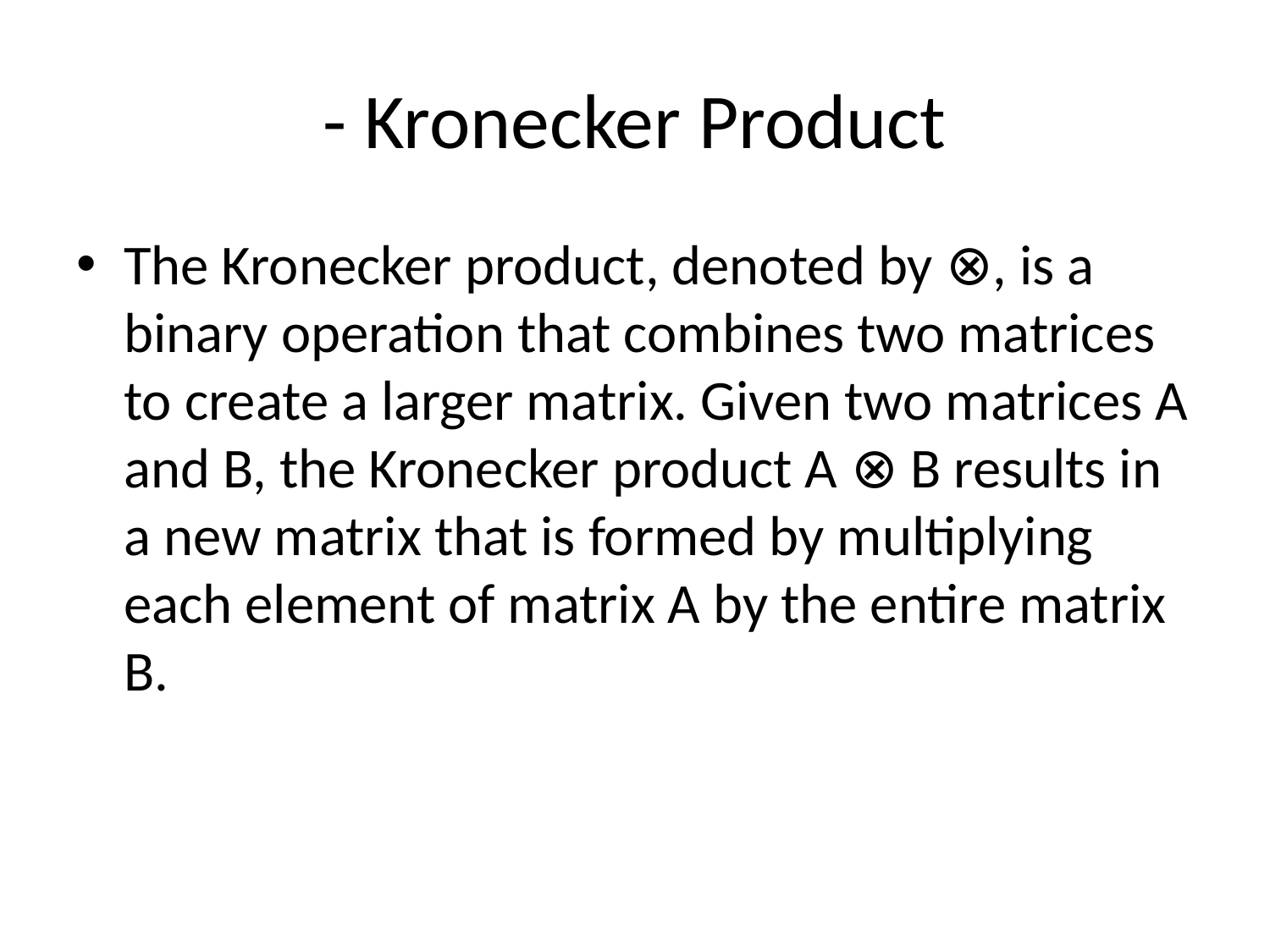

# - Kronecker Product
The Kronecker product, denoted by ⊗, is a binary operation that combines two matrices to create a larger matrix. Given two matrices A and B, the Kronecker product A ⊗ B results in a new matrix that is formed by multiplying each element of matrix A by the entire matrix B.